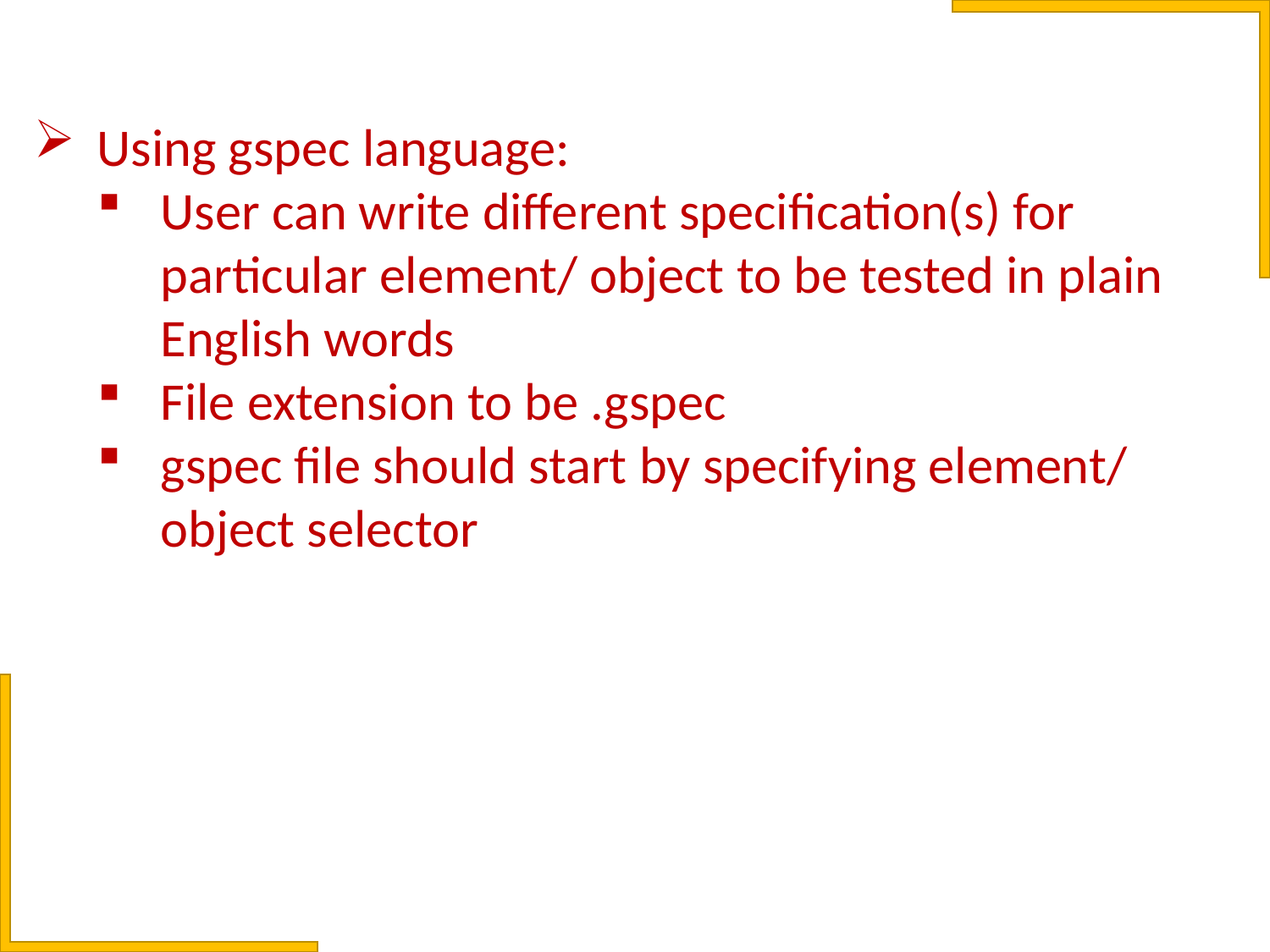

gspec language

Using gspec language:
User can write different specification(s) for particular element/ object to be tested in plain English words
File extension to be .gspec
gspec file should start by specifying element/ object selector